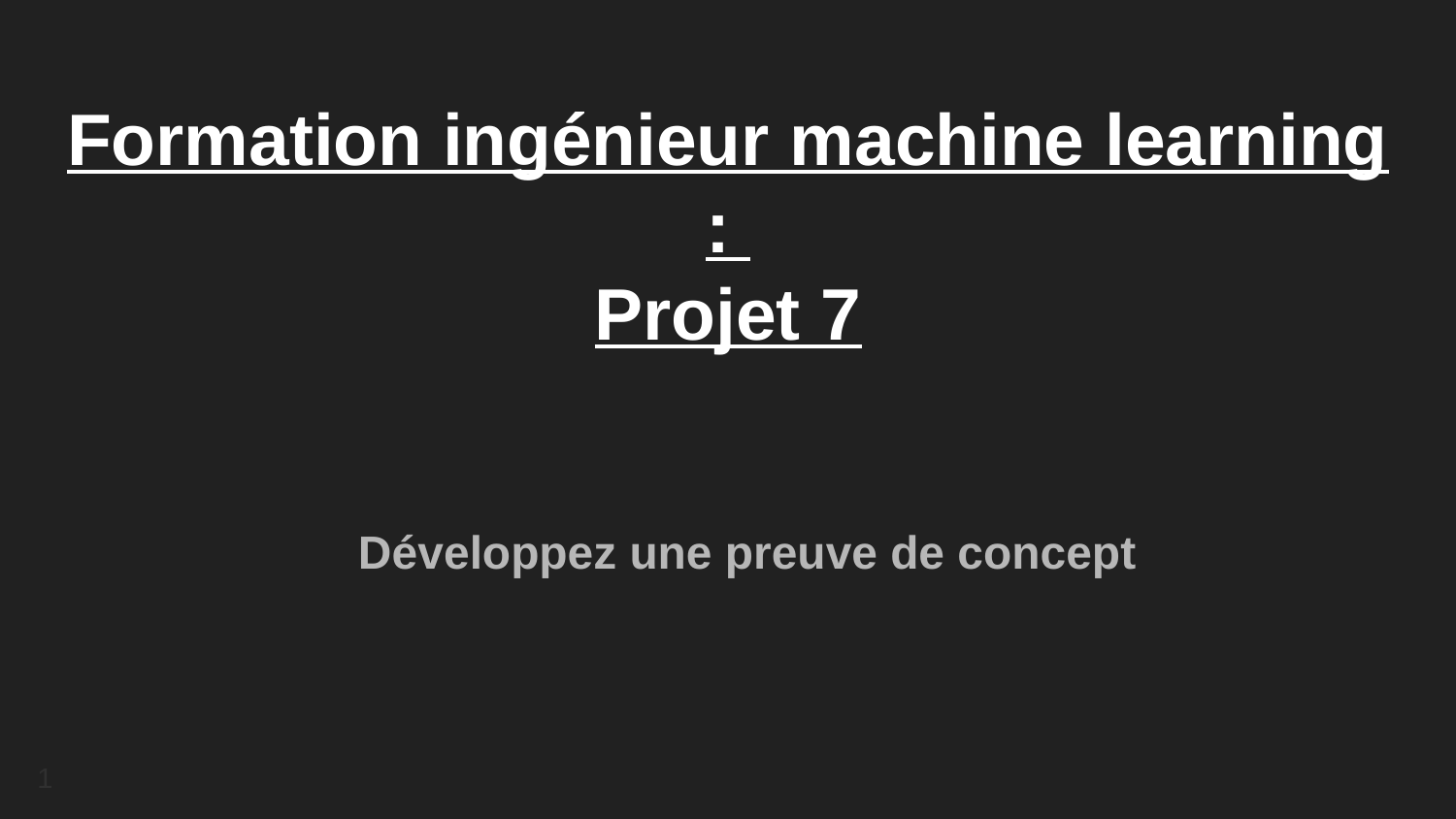

Formation ingénieur machine learning :
Projet 7

Développez une preuve de concept

1